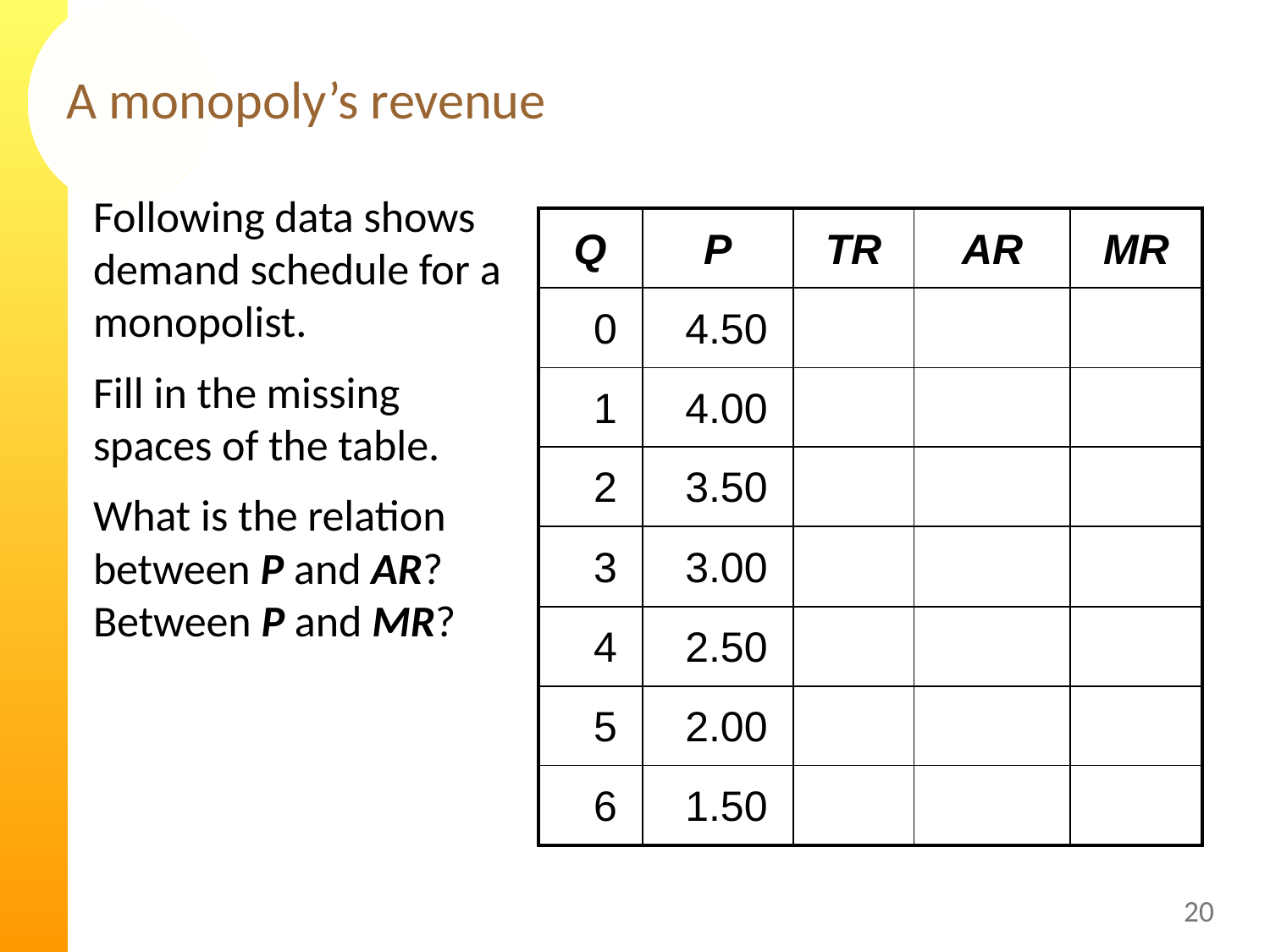

# A monopoly’s revenue
Following data shows demand schedule for a monopolist.
Fill in the missing spaces of the table.
What is the relation between P and AR?  Between P and MR?

| Q | P | TR | AR | MR |
| --- | --- | --- | --- | --- |
| 0 | 4.50 |  |  |  |
| 1 | 4.00 |  |  |  |
| 2 | 3.50 |  |  |  |
| 3 | 3.00 |  |  |  |
| 4 | 2.50 |  |  |  |
| 5 | 2.00 |  |  |  |
| 6 | 1.50 |  |  |  |

20